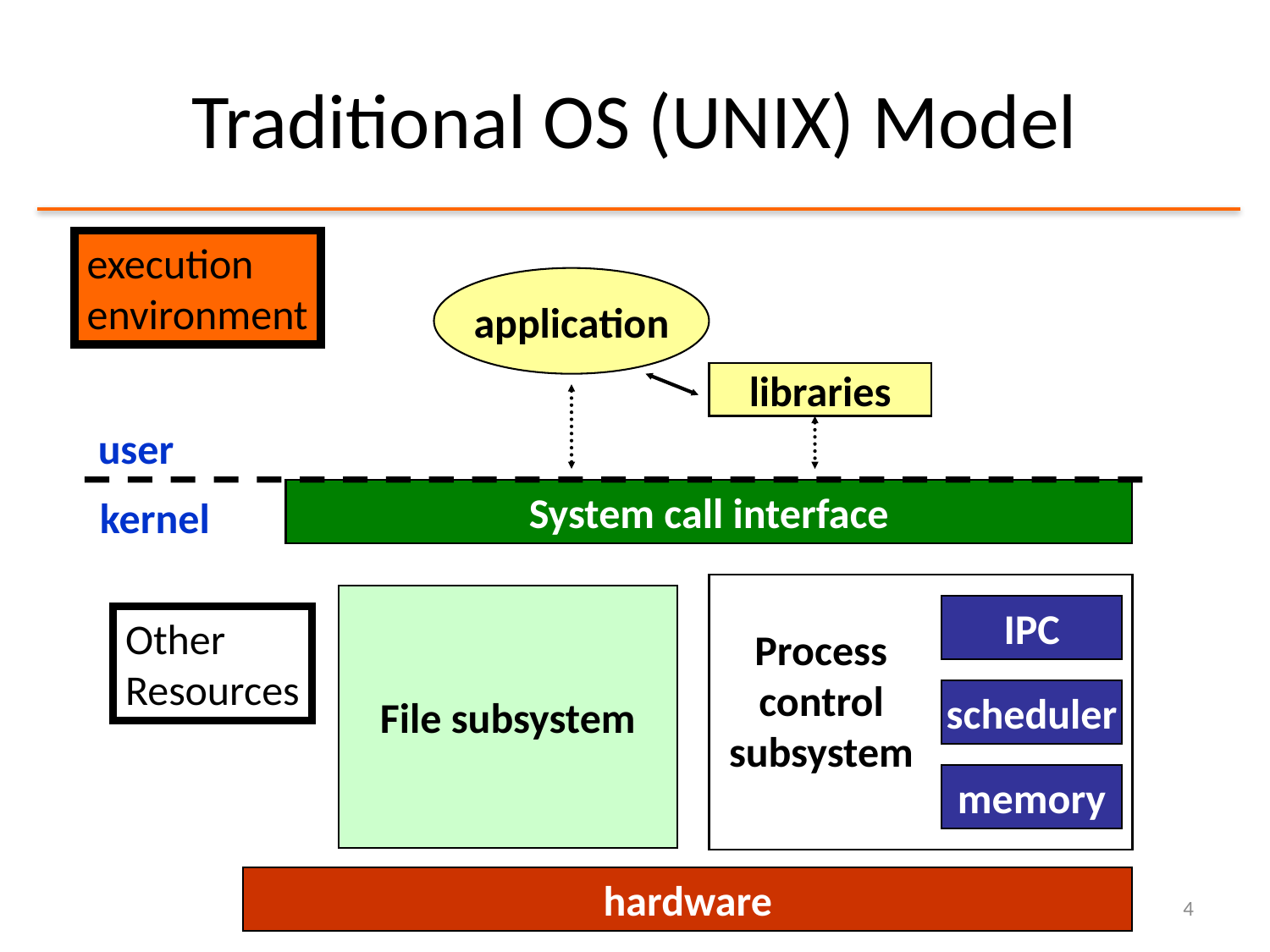

# Traditional OS (UNIX) Model
execution
environment
application
libraries

user

System call interface
kernel

File subsystem
IPC
Other
Resources
Process
control
subsystem
scheduler
memory
hardware
4